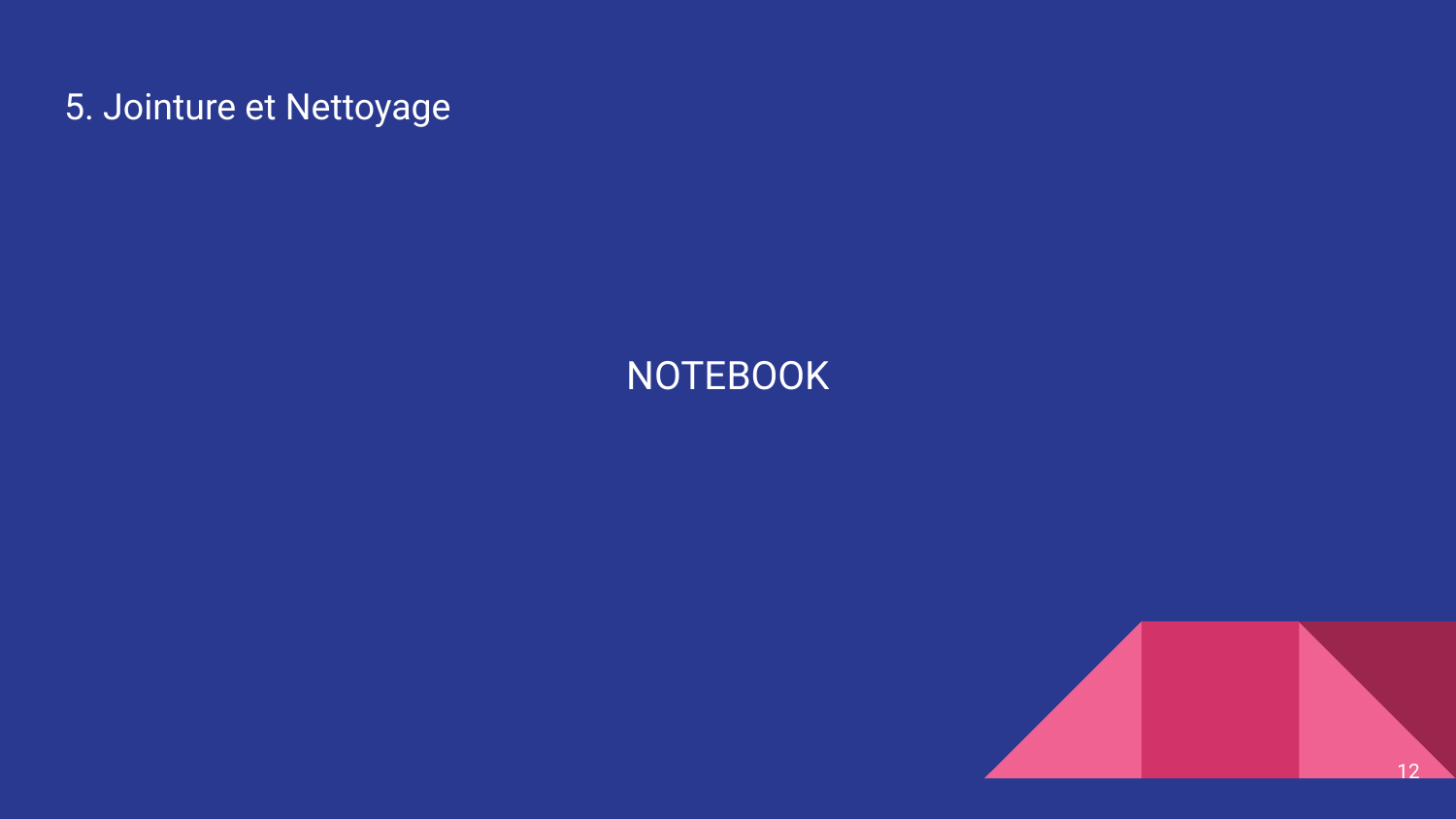

# 5. Jointure et Nettoyage

NOTEBOOK

12